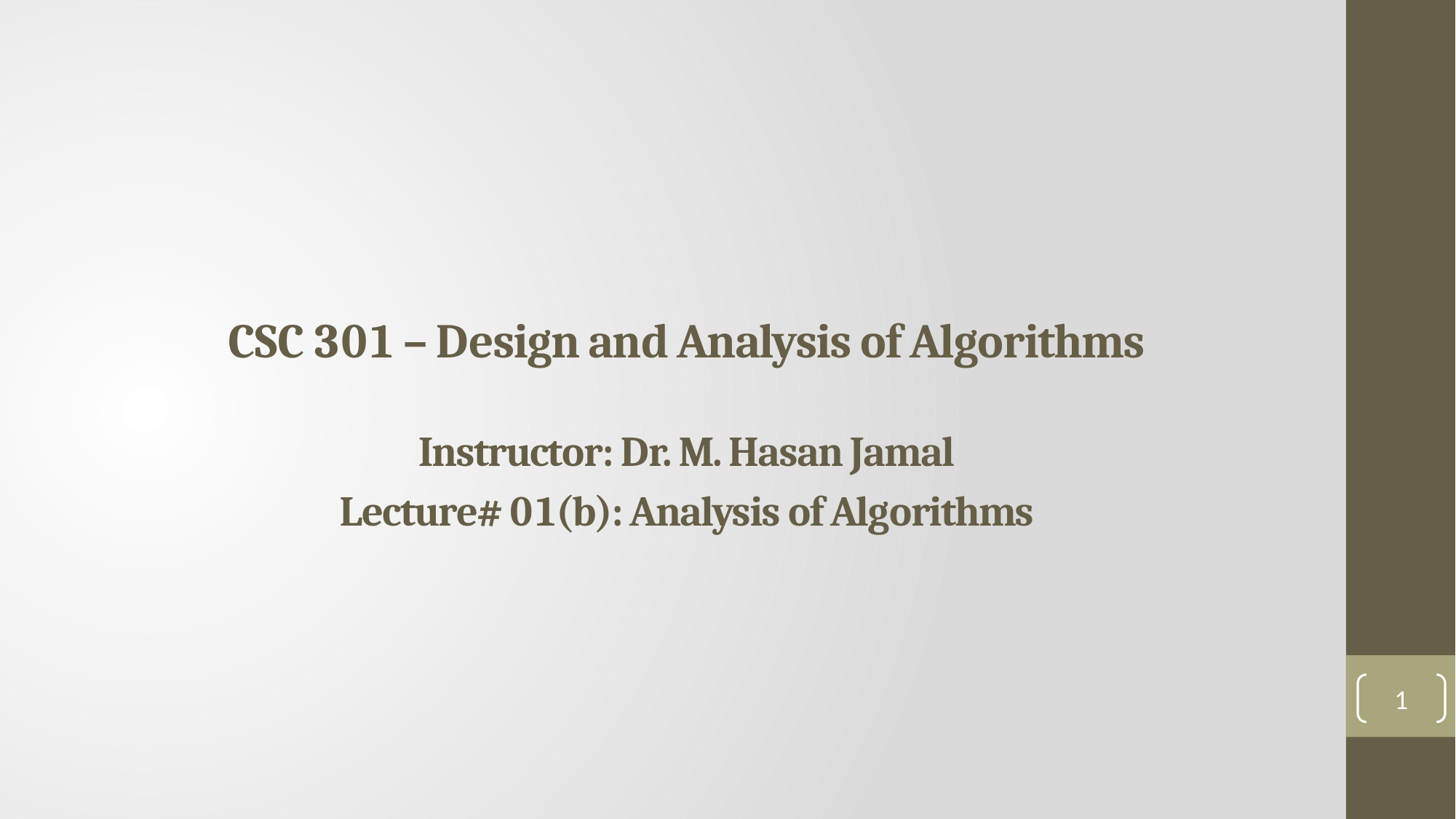

# CSC 301 – Design and Analysis of Algorithms
Instructor: Dr. M. Hasan Jamal
Lecture# 01(b): Analysis of Algorithms
1